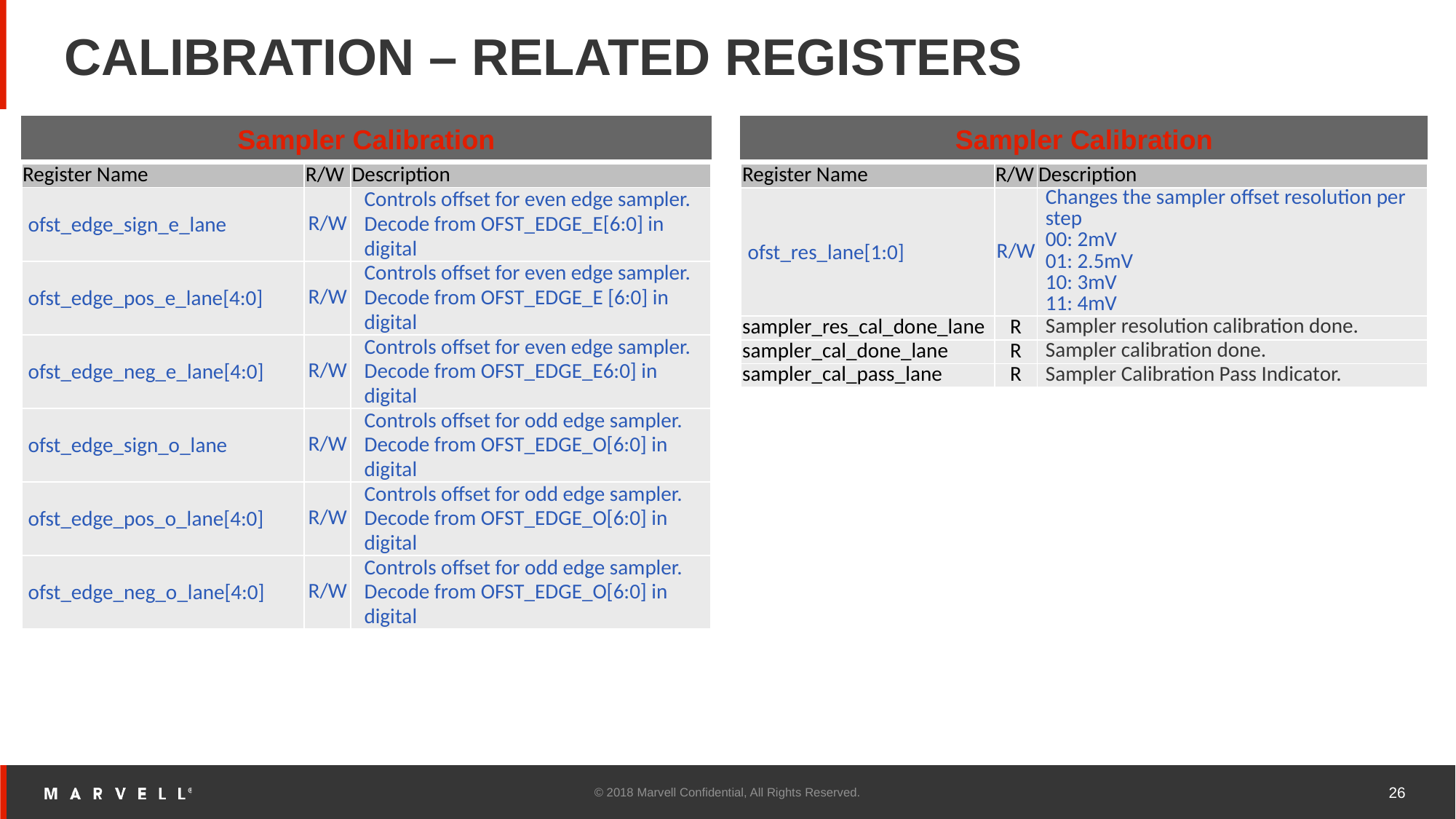

# CALIBRATION – RELATED REGISTERS
Sampler Calibration

Sampler Calibration

| Register Name | R/W | Description |
| --- | --- | --- |
| ofst\_edge\_sign\_e\_lane | R/W | Controls offset for even edge sampler. Decode from OFST\_EDGE\_E[6:0] in digital |
| ofst\_edge\_pos\_e\_lane[4:0] | R/W | Controls offset for even edge sampler. Decode from OFST\_EDGE\_E [6:0] in digital |
| ofst\_edge\_neg\_e\_lane[4:0] | R/W | Controls offset for even edge sampler. Decode from OFST\_EDGE\_E6:0] in digital |
| ofst\_edge\_sign\_o\_lane | R/W | Controls offset for odd edge sampler. Decode from OFST\_EDGE\_O[6:0] in digital |
| ofst\_edge\_pos\_o\_lane[4:0] | R/W | Controls offset for odd edge sampler. Decode from OFST\_EDGE\_O[6:0] in digital |
| ofst\_edge\_neg\_o\_lane[4:0] | R/W | Controls offset for odd edge sampler. Decode from OFST\_EDGE\_O[6:0] in digital |
| Register Name | R/W | Description |
| --- | --- | --- |
| ofst\_res\_lane[1:0] | R/W | Changes the sampler offset resolution per step 00: 2mV 01: 2.5mV 10: 3mV 11: 4mV |
| sampler\_res\_cal\_done\_lane | R | Sampler resolution calibration done. |
| sampler\_cal\_done\_lane | R | Sampler calibration done. |
| sampler\_cal\_pass\_lane | R | Sampler Calibration Pass Indicator. |
© 2018 Marvell Confidential, All Rights Reserved.
26